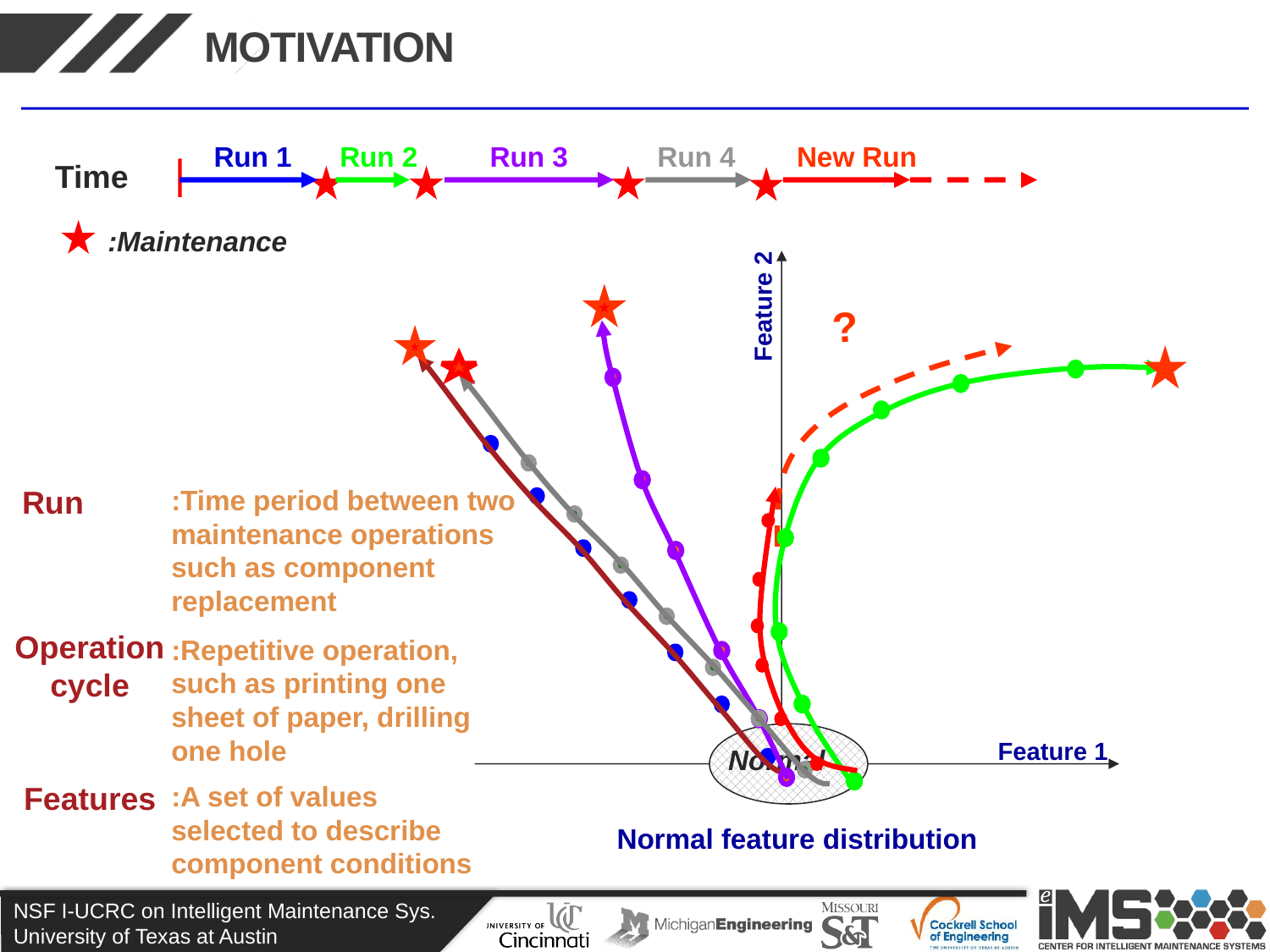

# Motivation

Run 1

Run 2

Run 3

Run 4

New Run

Time

:Maintenance

Feature 2

?

Run
:Time period between two maintenance operations such as component replacement

Operation cycle
:Repetitive operation, such as printing one sheet of paper, drilling one hole

Feature 1
Normal

Features
:A set of values selected to describe component conditions
Normal feature distribution